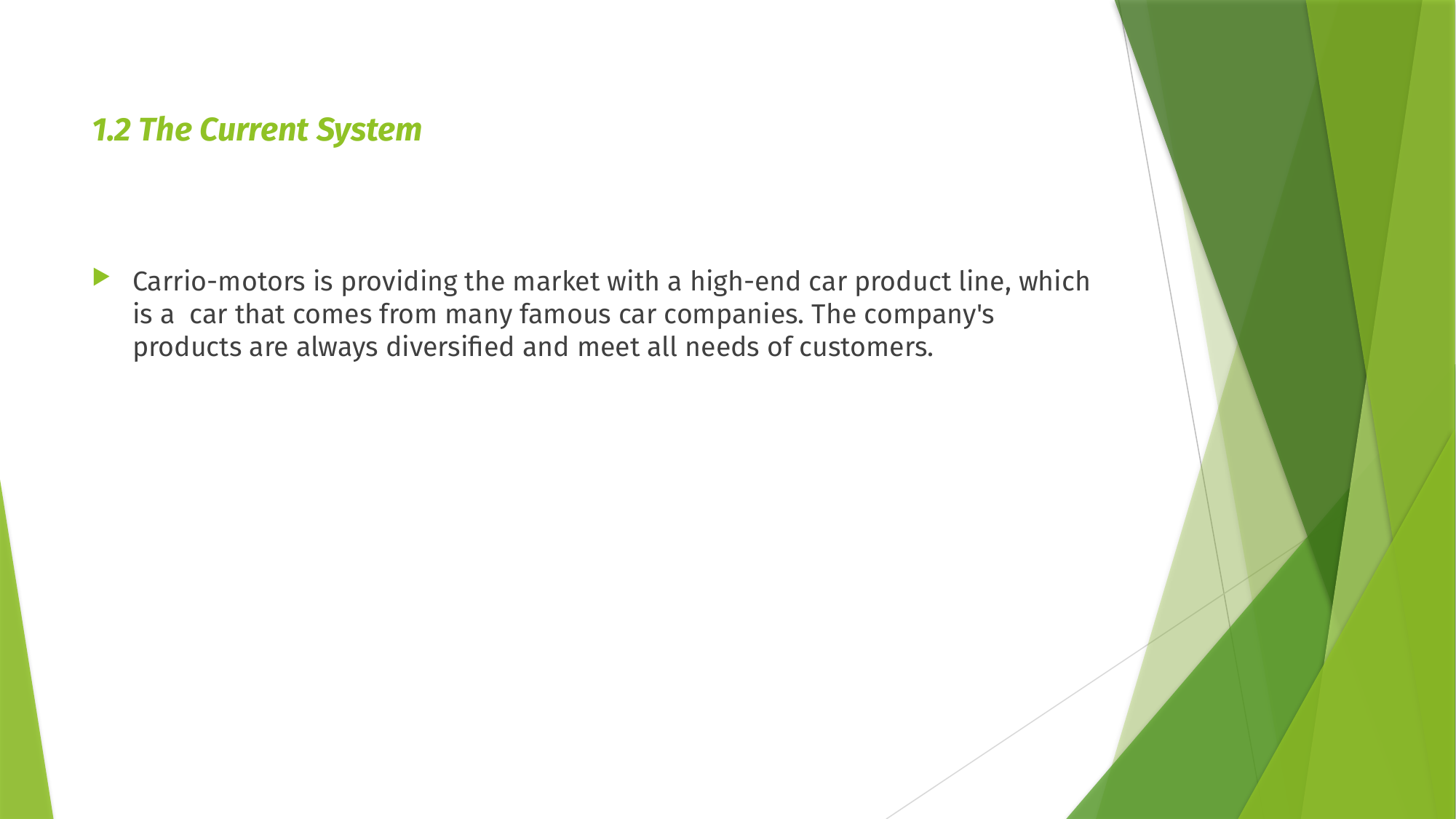

# 1.2 The Current System
Carrio-motors is providing the market with a high-end car product line, which is a  car that comes from many famous car companies. The company's products are always diversified and meet all needs of customers.